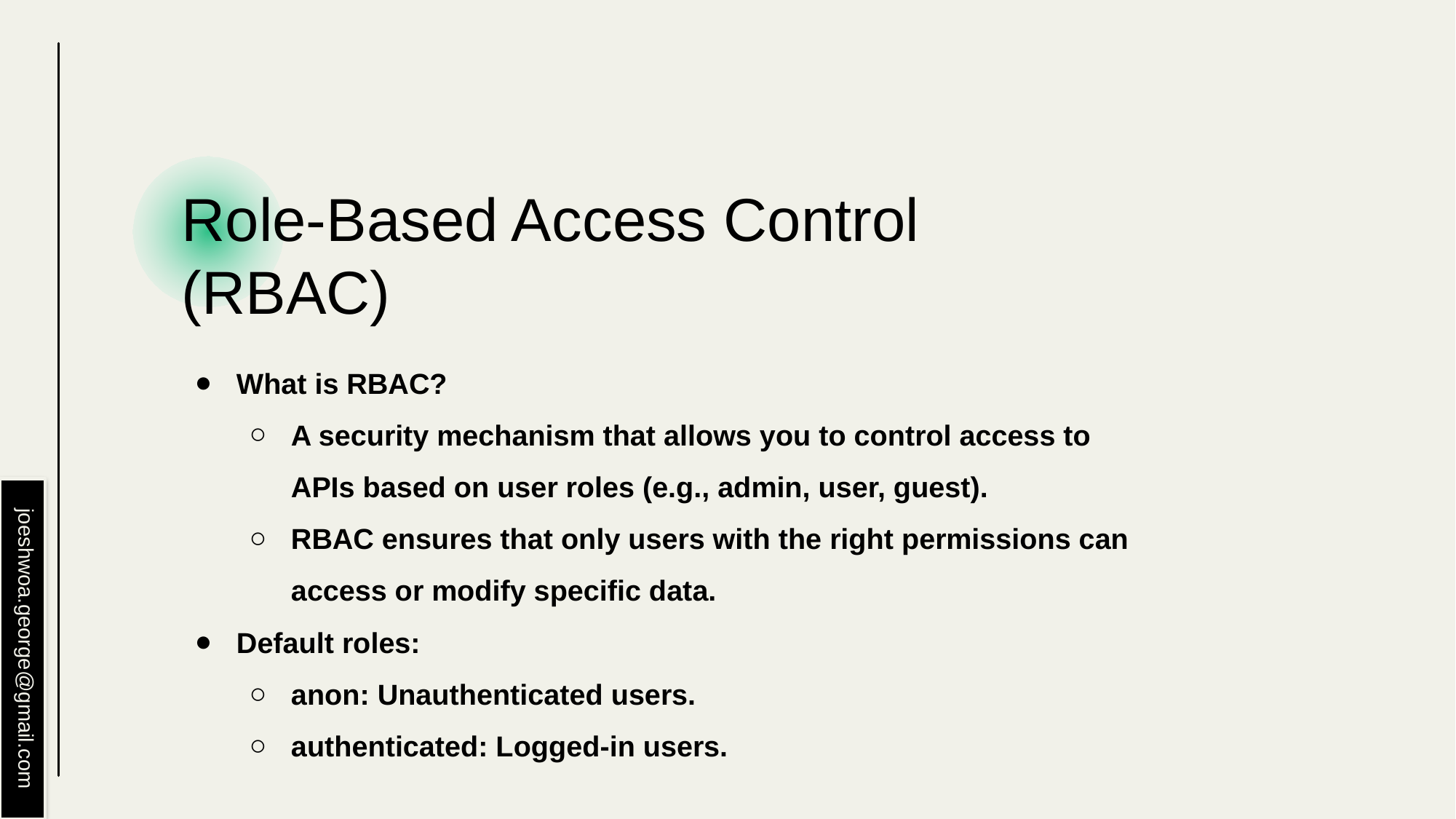

# Role-Based Access Control (RBAC)
What is RBAC?
A security mechanism that allows you to control access to APIs based on user roles (e.g., admin, user, guest).
RBAC ensures that only users with the right permissions can access or modify specific data.
Default roles:
anon: Unauthenticated users.
authenticated: Logged-in users.
joeshwoa.george@gmail.com